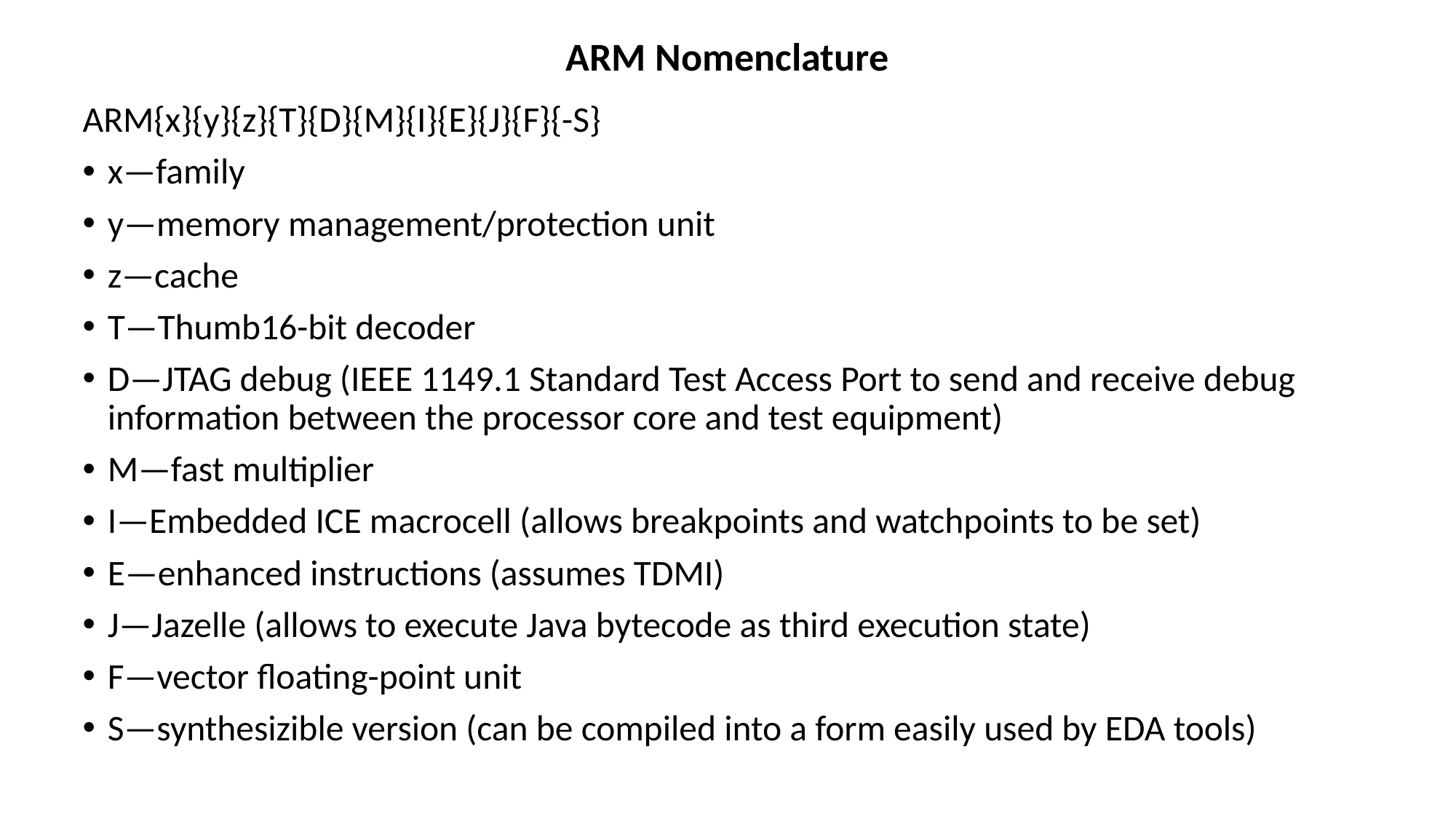

# ARM Nomenclature
ARM{x}{y}{z}{T}{D}{M}{I}{E}{J}{F}{-S}
x—family
y—memory management/protection unit
z—cache
T—Thumb16-bit decoder
D—JTAG debug (IEEE 1149.1 Standard Test Access Port to send and receive debug information between the processor core and test equipment)
M—fast multiplier
I—Embedded ICE macrocell (allows breakpoints and watchpoints to be set)
E—enhanced instructions (assumes TDMI)
J—Jazelle (allows to execute Java bytecode as third execution state)
F—vector floating-point unit
S—synthesizible version (can be compiled into a form easily used by EDA tools)